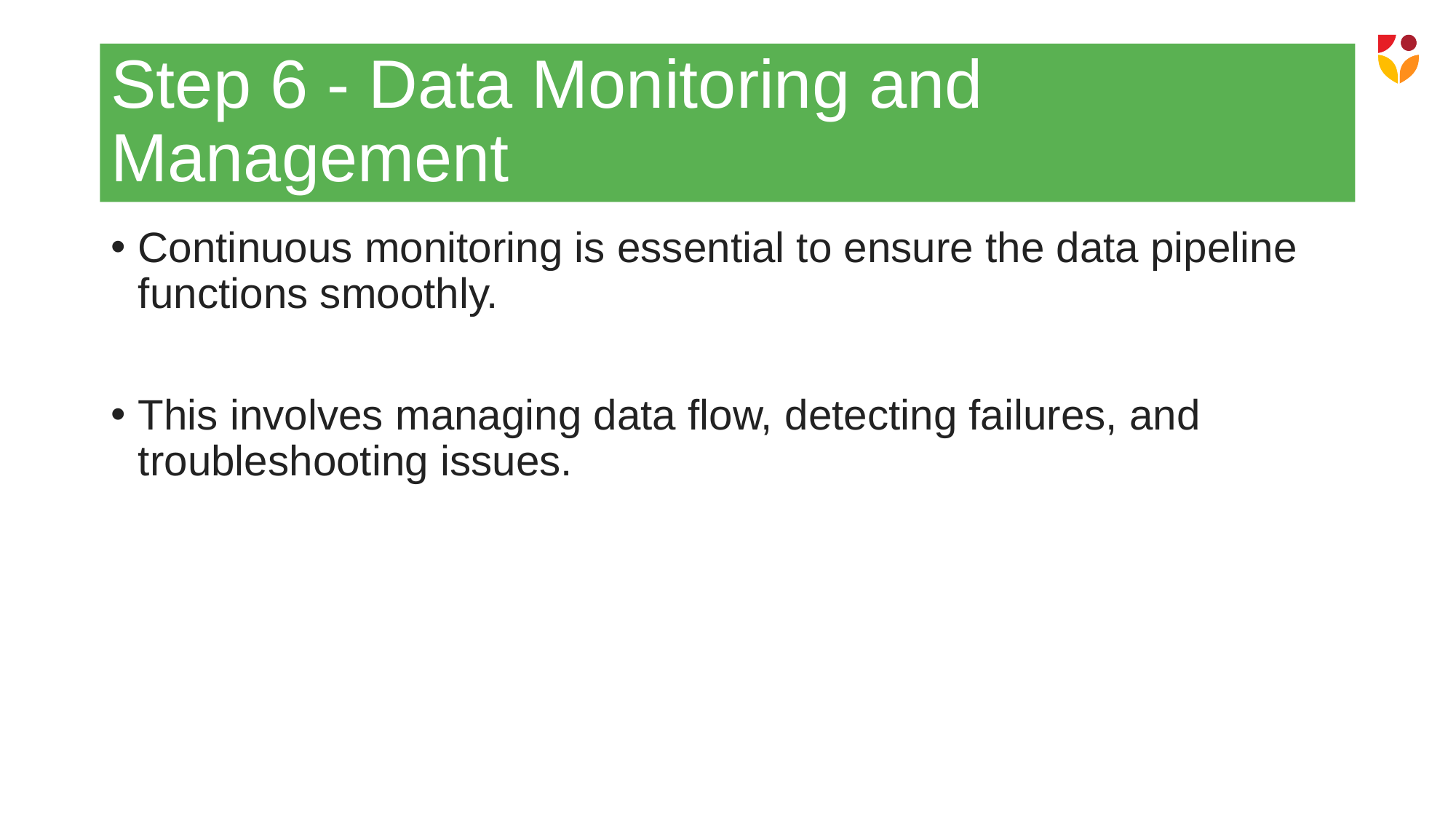

# Step 6 - Data Monitoring and Management
Continuous monitoring is essential to ensure the data pipeline functions smoothly.

This involves managing data flow, detecting failures, and troubleshooting issues.